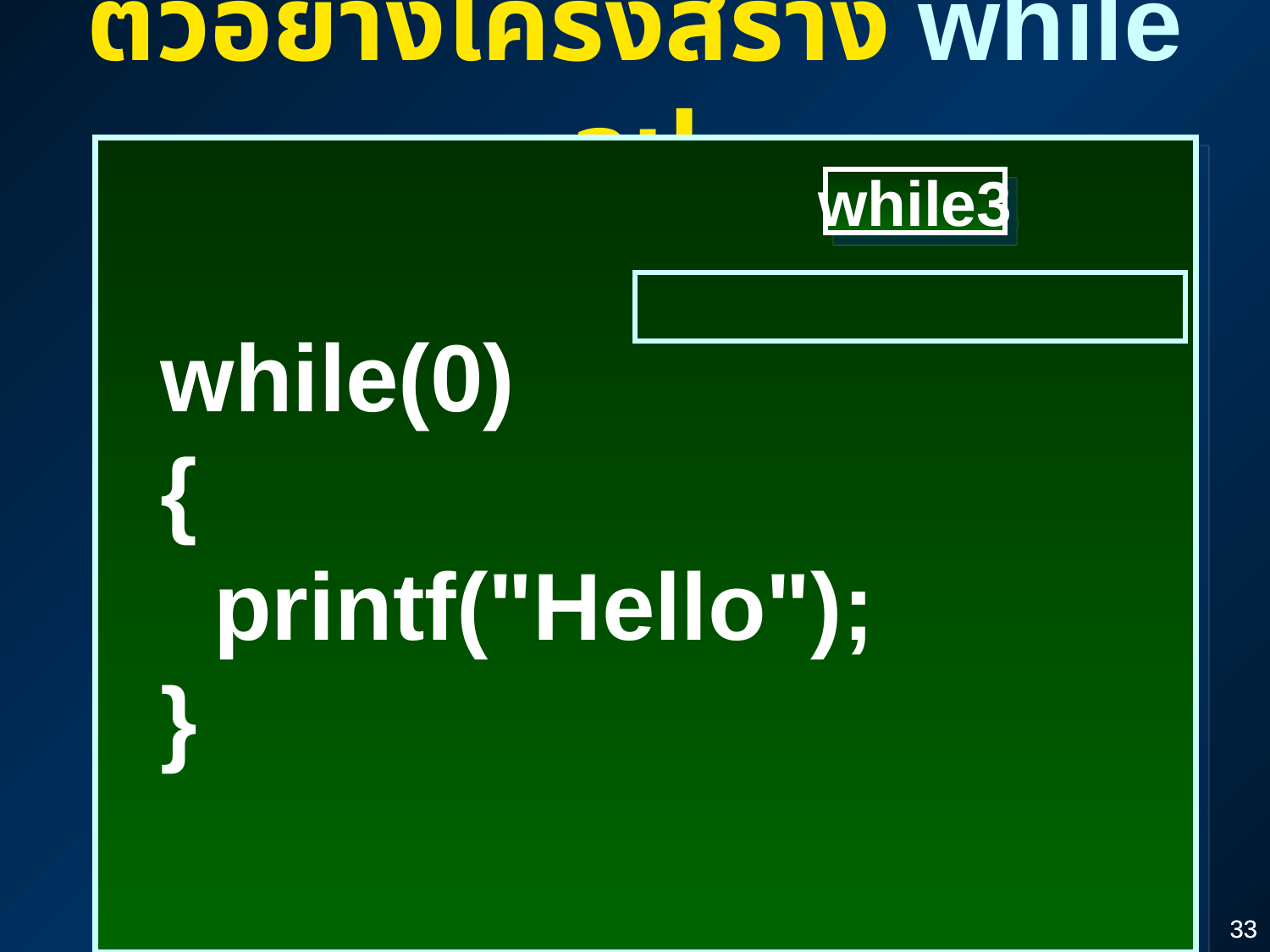

ตัวอย่างโครงสร้าง while ลูป
  while(0)
  {
    printf("Hello");
  }
while3

33
33